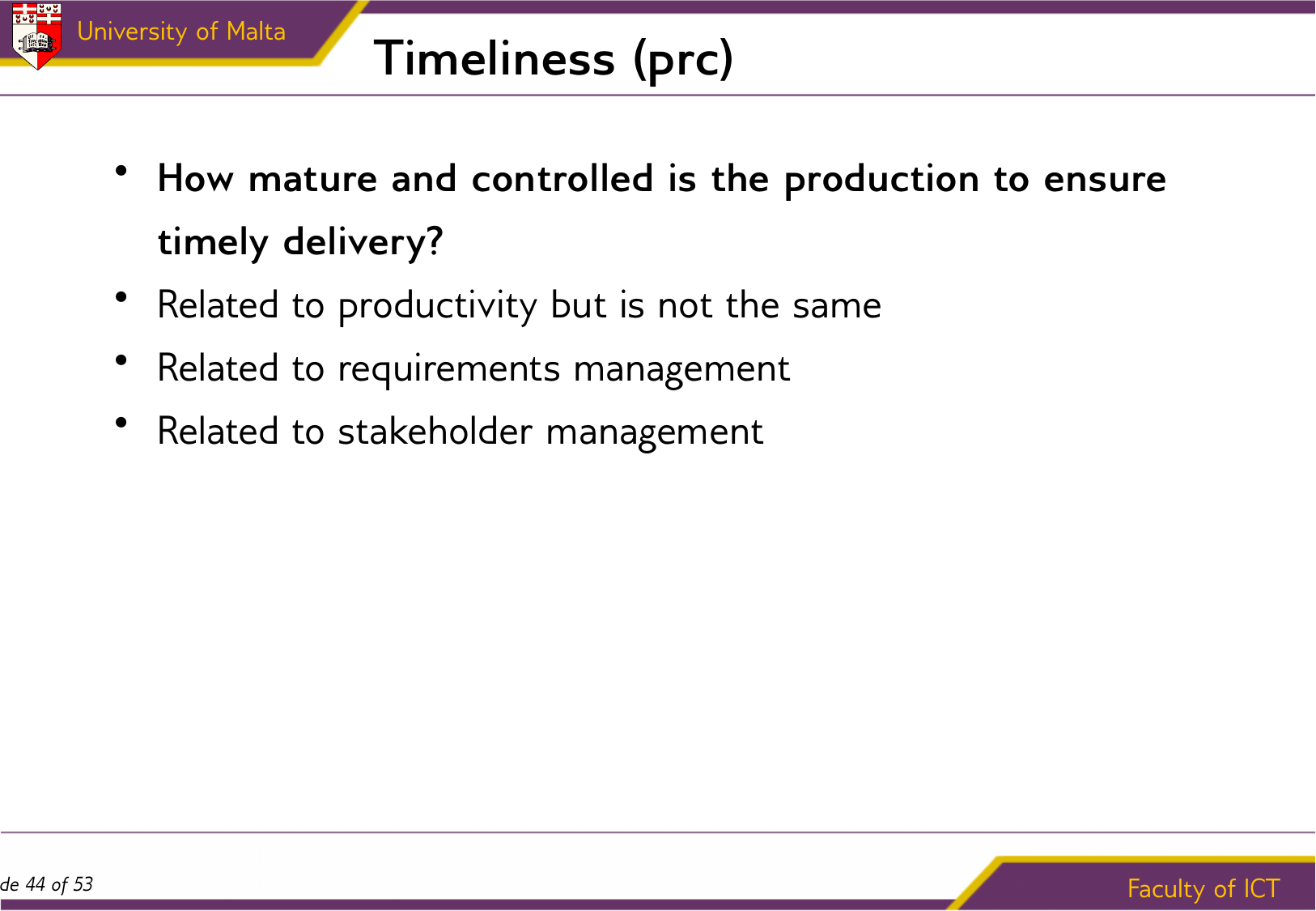

# Timeliness (prc)
How mature and controlled is the production to ensure timely delivery?
Related to productivity but is not the same
Related to requirements management
Related to stakeholder management

Faculty of ICT